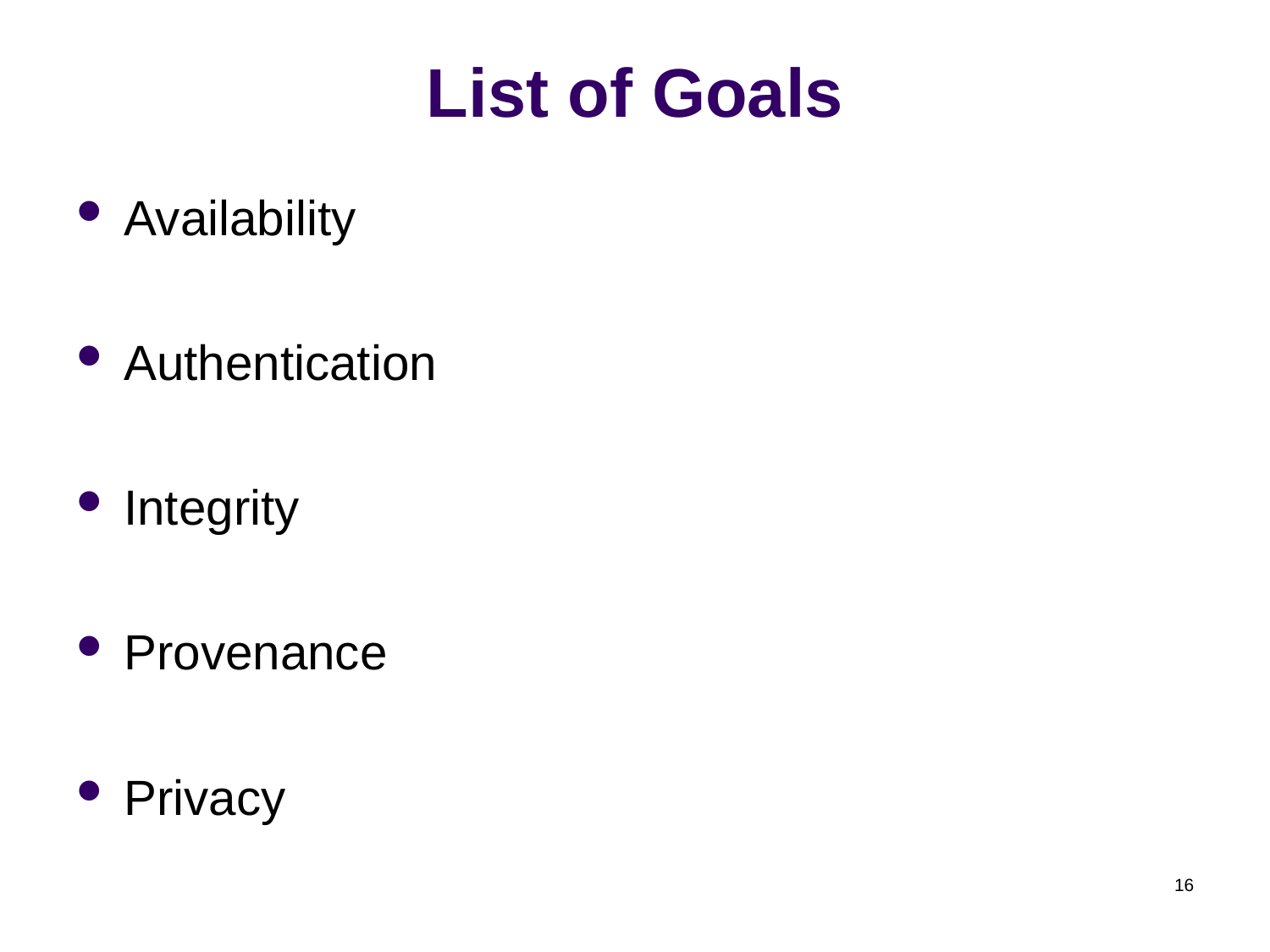

# List of Goals
Availability

Authentication

Integrity

Provenance

Privacy
16